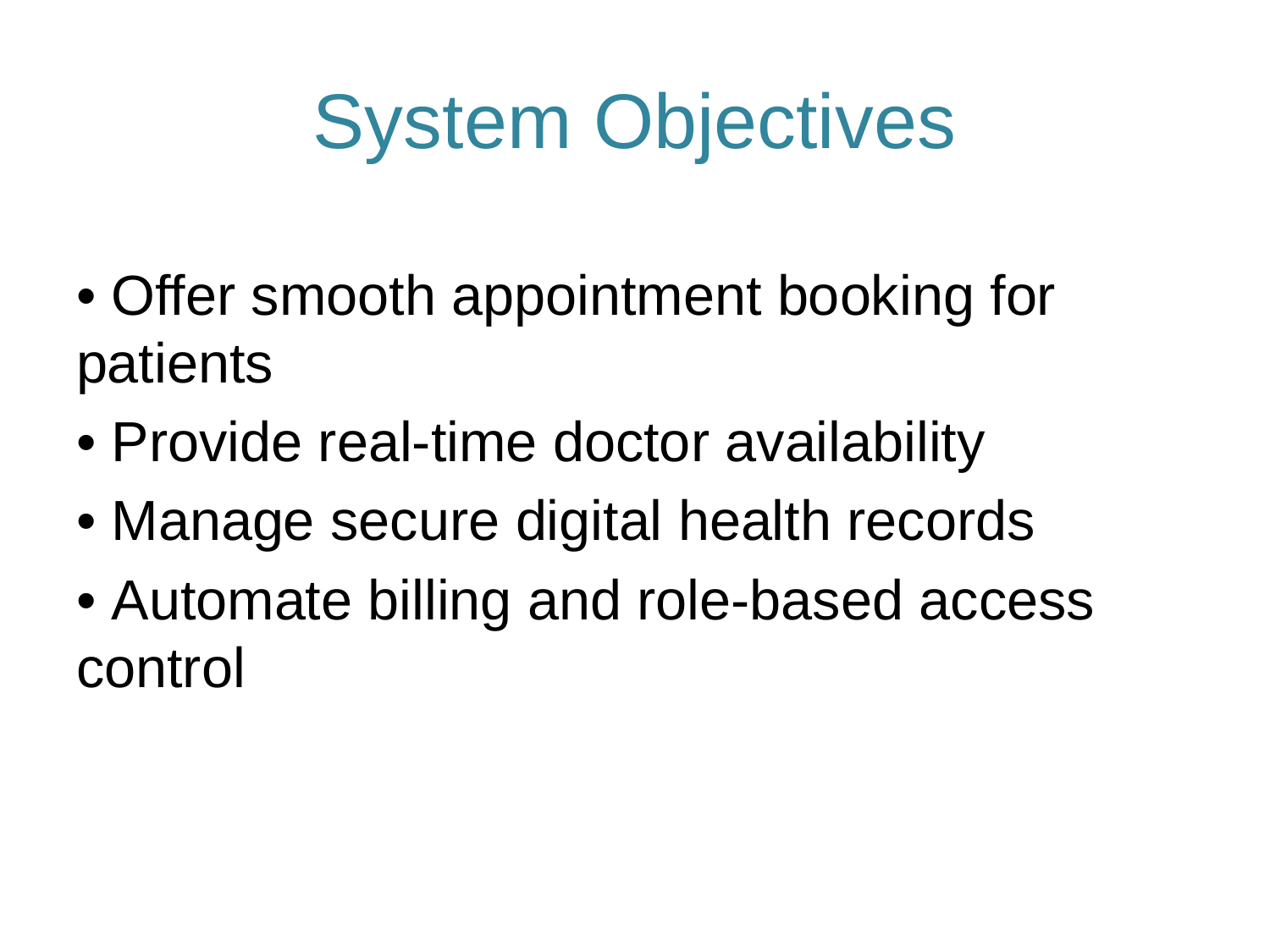

# System Objectives
• Offer smooth appointment booking for patients
• Provide real-time doctor availability
• Manage secure digital health records
• Automate billing and role-based access control